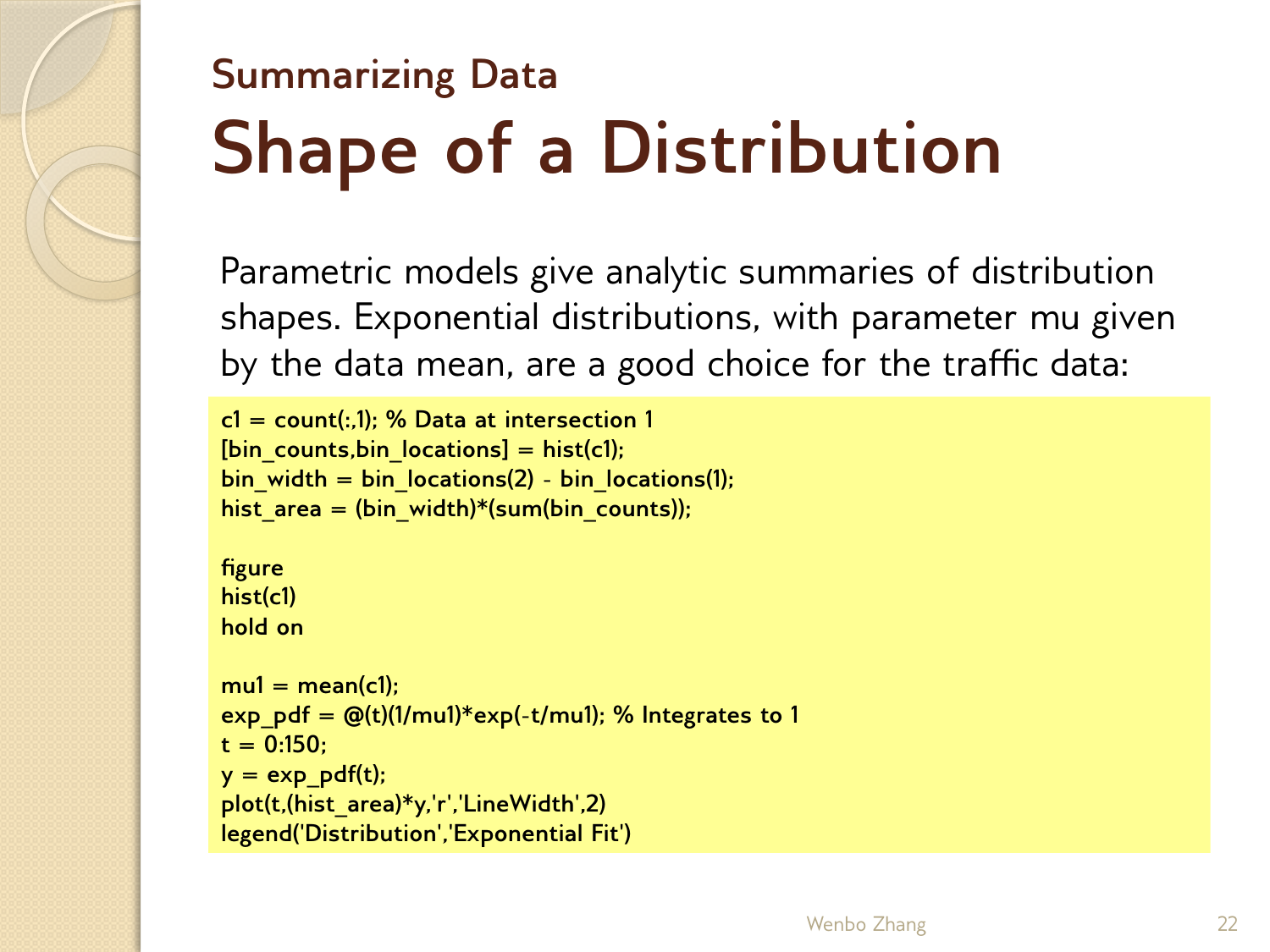

# Summarizing Data Shape of a Distribution
Parametric models give analytic summaries of distribution shapes. Exponential distributions, with parameter mu given by the data mean, are a good choice for the traffic data:
c1 = count(:,1); % Data at intersection 1
[bin_counts,bin_locations] = hist(c1);
bin_width = bin_locations(2) - bin_locations(1);
hist_area = (bin_width)*(sum(bin_counts));

figure
hist(c1)
hold on

mu1 = mean(c1);
exp_pdf = @(t)(1/mu1)*exp(-t/mu1); % Integrates to 1
t = 0:150;
y = exp_pdf(t);
plot(t,(hist_area)*y,'r','LineWidth',2)
legend('Distribution','Exponential Fit')
Wenbo Zhang
22